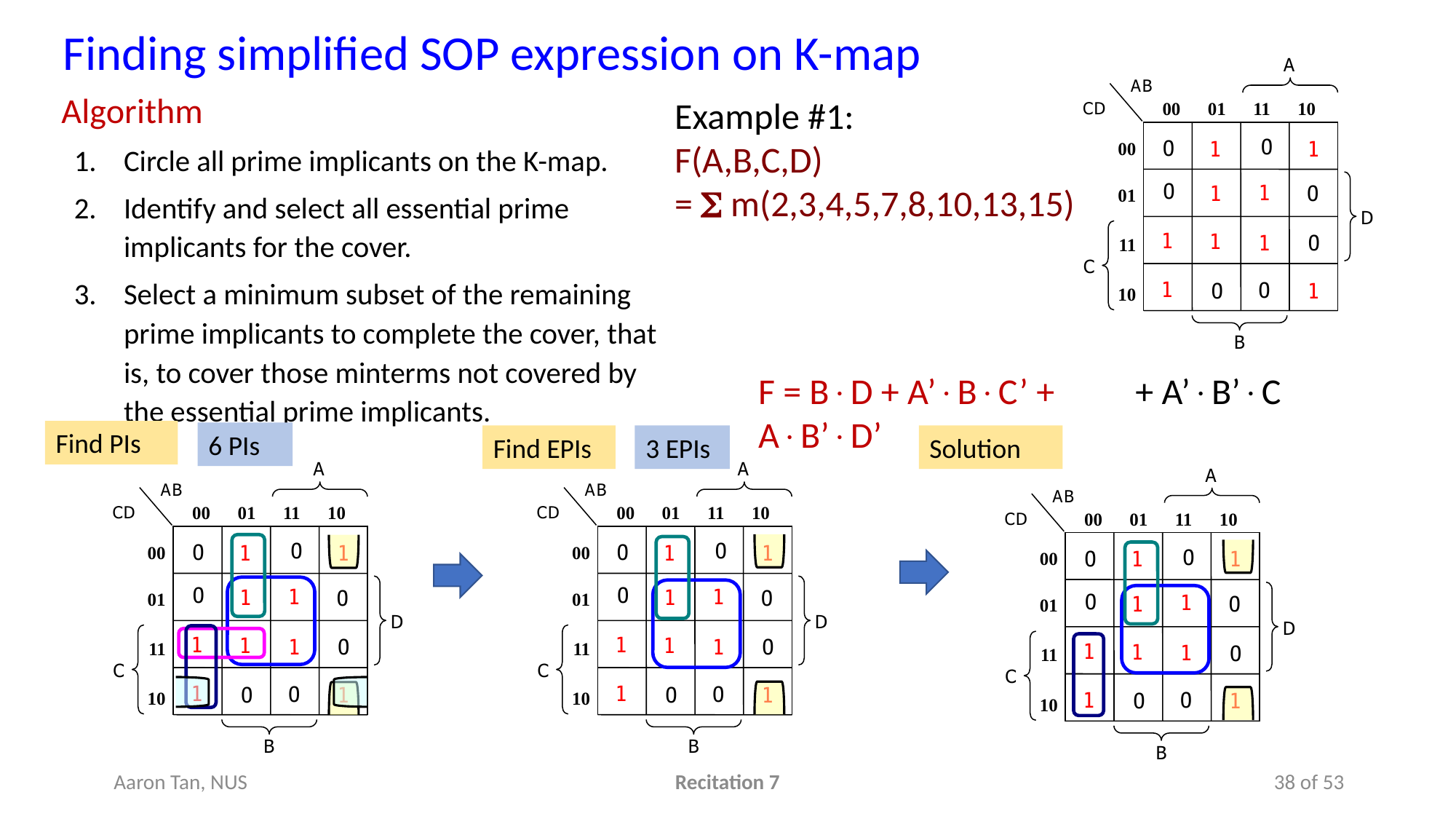

Finding simplified SOP expression on K-map

A
AB

00      01      11      10
CD

0
0
1
1
00
   01

11

10

0
1
1
0
D

1
1
1
0
C

1
0
0
1

B
Algorithm
Circle all prime implicants on the K-map.
Identify and select all essential prime implicants for the cover.
Select a minimum subset of the remaining prime implicants to complete the cover, that is, to cover those minterms not covered by the essential prime implicants.
Example #1:
F(A,B,C,D)
= Σ m(2,3,4,5,7,8,10,13,15)
F = B⋅D + A’⋅B⋅C’ + A⋅B’⋅D’
+ A’⋅B’⋅C
Find PIs
6 PIs
Find EPIs
Solution
3 EPIs

A
AB

00      01      11      10
CD

0
0
1
1
00
   01

11

10

0
1
1
0
D

1
1
1
0
C

1
0
0
1

B

A
AB

00      01      11      10
CD

0
0
1
1
00
   01

11

10

0
1
1
0
D

1
1
1
0
C

1
0
0
1

B

A
AB

00      01      11      10
CD

0
0
1
1
00
   01

11

10

0
1
1
0
D

1
1
1
0
C

1
0
0
1

B

Aaron Tan, NUS
Recitation 7
38 of 53